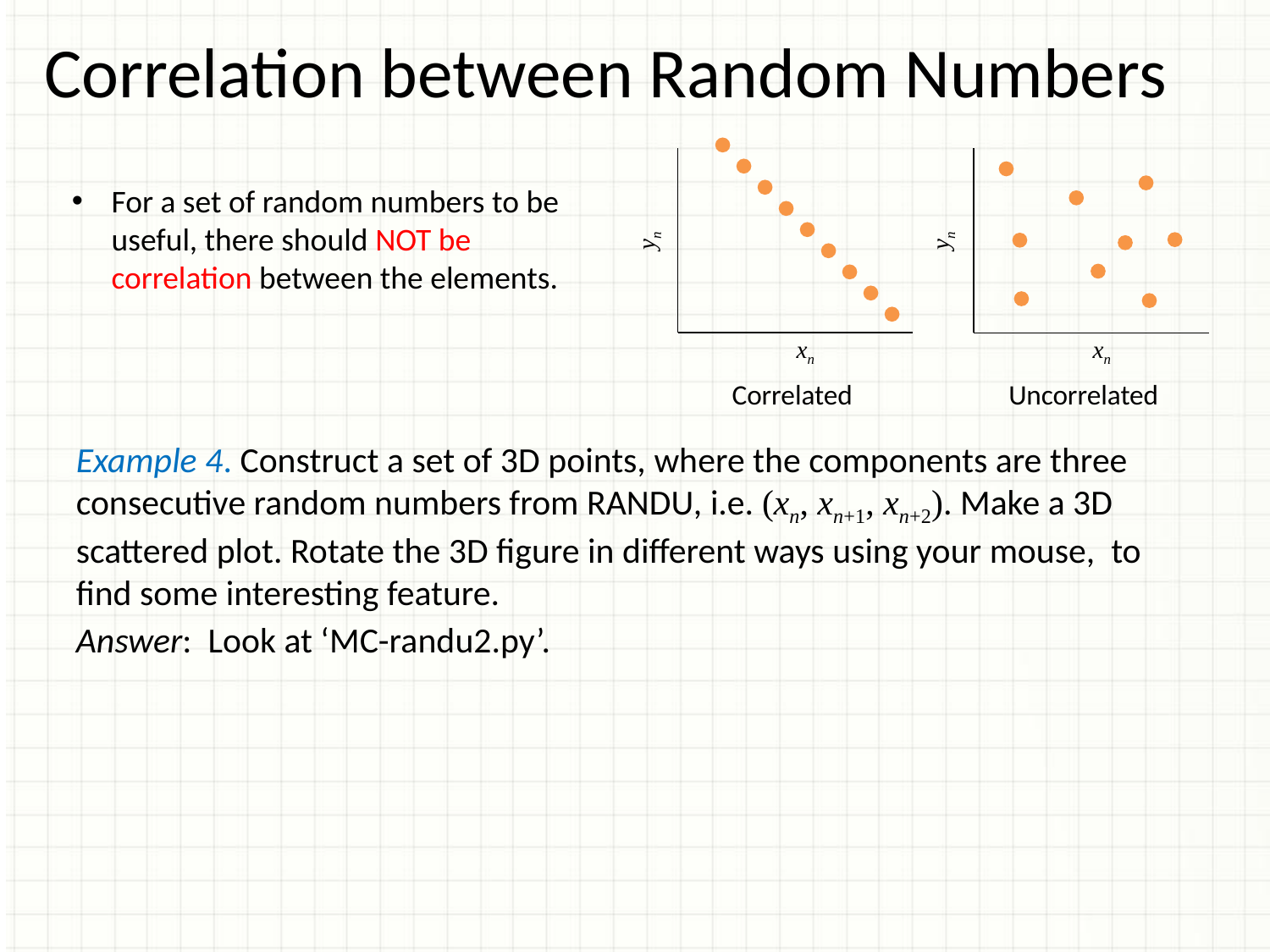

Correlation between Random Numbers

yn
yn

xn
xn
Correlated
Uncorrelated
For a set of random numbers to be useful, there should NOT be correlation between the elements.
Example 4. Construct a set of 3D points, where the components are three consecutive random numbers from RANDU, i.e. (xn, xn+1, xn+2). Make a 3D scattered plot. Rotate the 3D figure in different ways using your mouse,  to find some interesting feature.
Answer:  Look at ‘MC-randu2.py’.